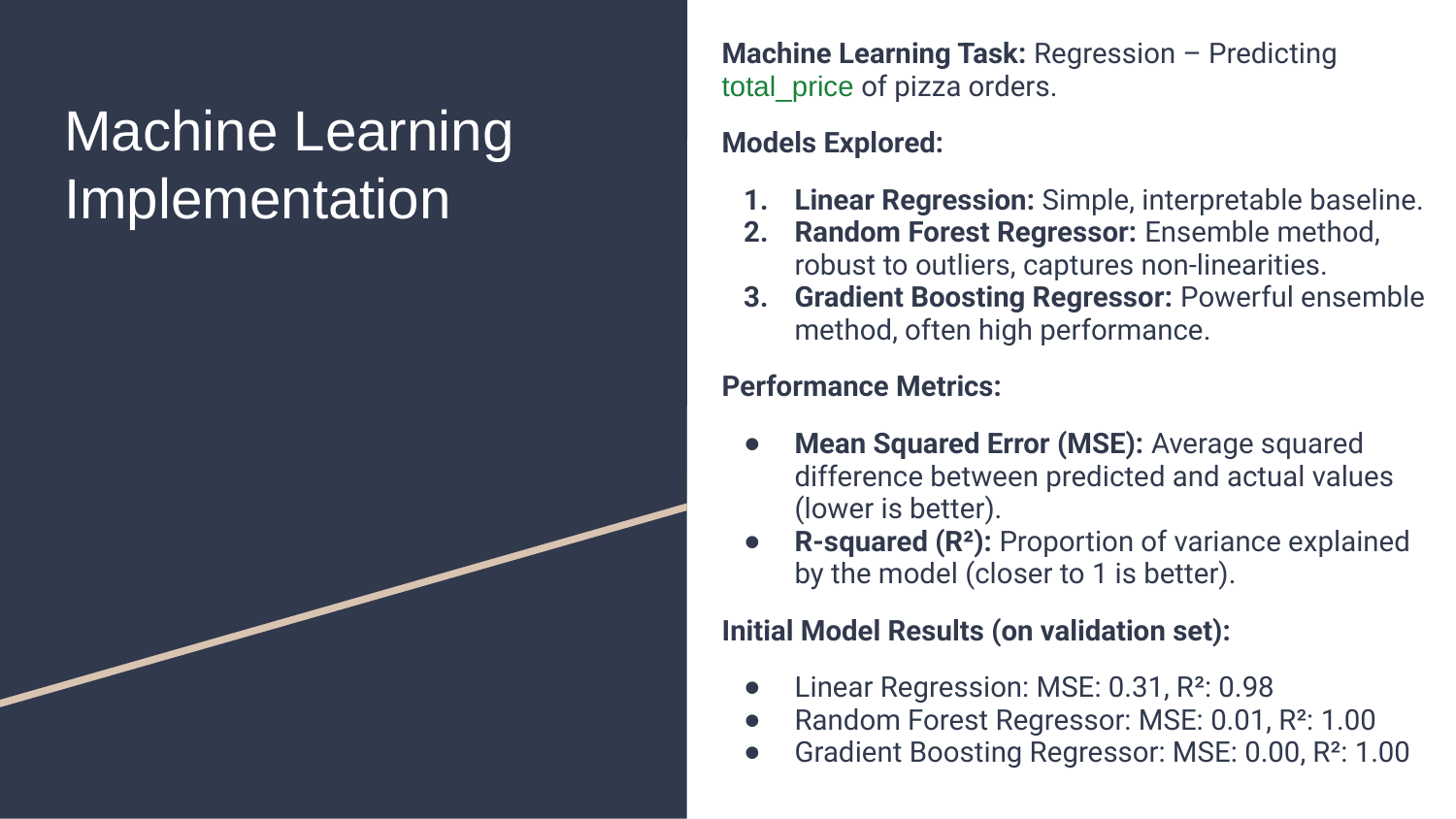

Machine Learning Task: Regression – Predicting total_price of pizza orders.
Models Explored:
Linear Regression: Simple, interpretable baseline.
Random Forest Regressor: Ensemble method, robust to outliers, captures non-linearities.
Gradient Boosting Regressor: Powerful ensemble method, often high performance.
Performance Metrics:
Mean Squared Error (MSE): Average squared difference between predicted and actual values (lower is better).
R-squared (R²): Proportion of variance explained by the model (closer to 1 is better).
Initial Model Results (on validation set):
Linear Regression: MSE: 0.31, R²: 0.98
Random Forest Regressor: MSE: 0.01, R²: 1.00
Gradient Boosting Regressor: MSE: 0.00, R²: 1.00

# Machine Learning Implementation